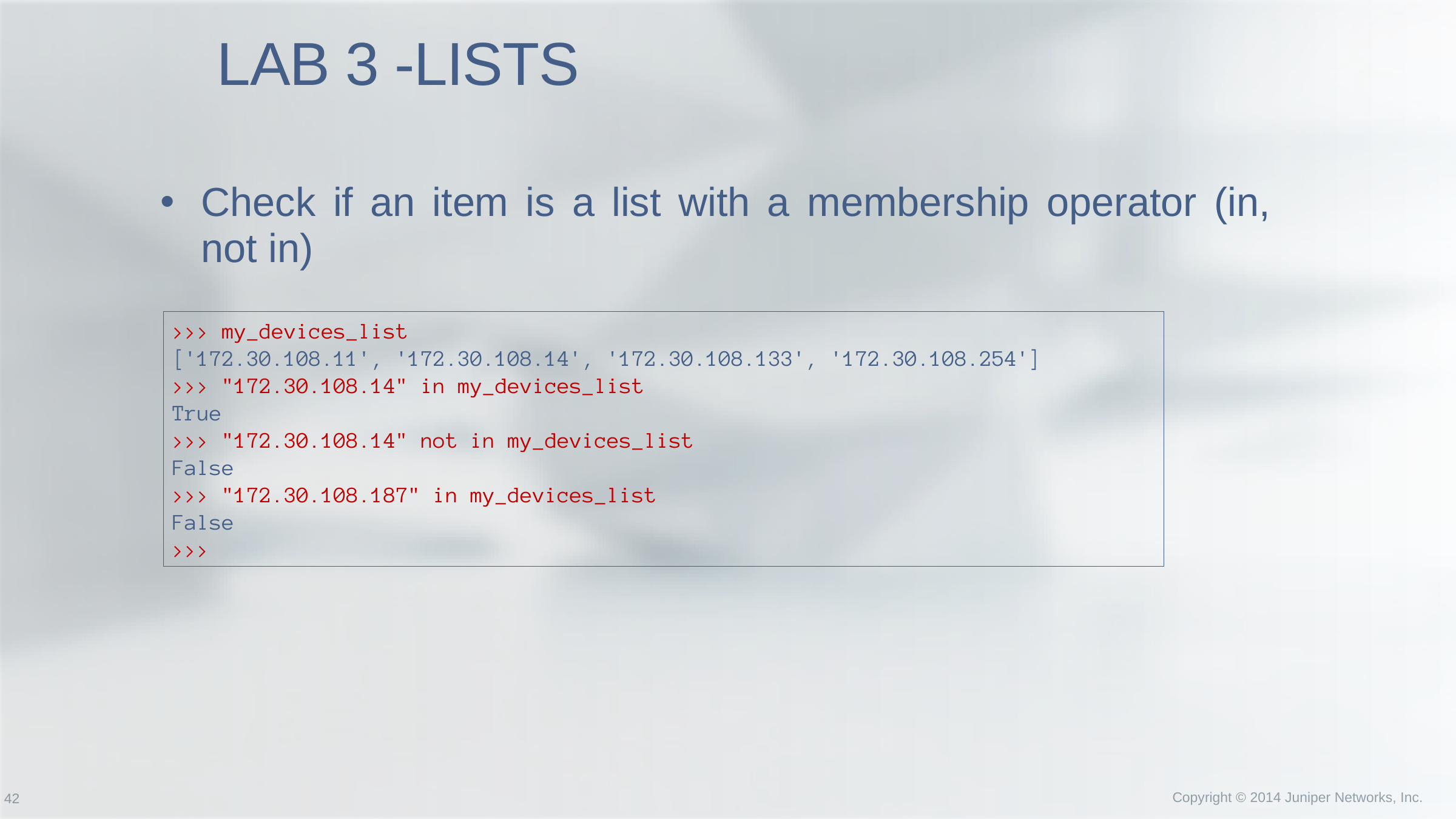

# LAB 3 -LISTS
Check if an item is a list with a membership operator (in, not in)

>>> my_devices_list
['172.30.108.11', '172.30.108.14', '172.30.108.133', '172.30.108.254']
>>> "172.30.108.14" in my_devices_list
True
>>> "172.30.108.14" not in my_devices_list
False
>>> "172.30.108.187" in my_devices_list
False
>>>